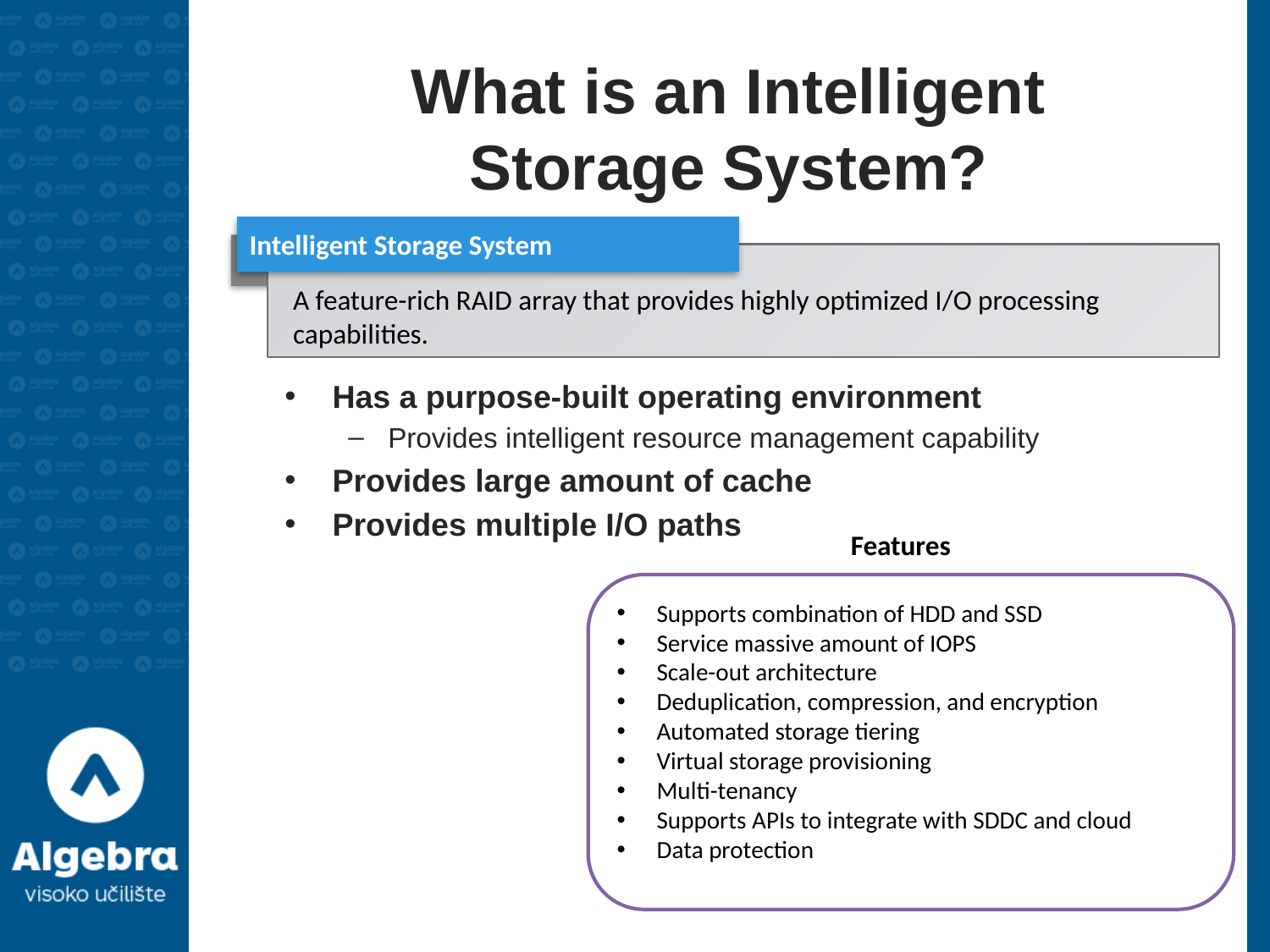

# What is an Intelligent Storage System?
Intelligent Storage System

A feature-rich RAID array that provides highly optimized I/O processing capabilities.
Has a purpose-built operating environment
Provides intelligent resource management capability
Provides large amount of cache
Provides multiple I/O paths
Features
Supports combination of HDD and SSD
Service massive amount of IOPS
Scale-out architecture
Deduplication, compression, and encryption
Automated storage tiering
Virtual storage provisioning
Multi-tenancy
Supports APIs to integrate with SDDC and cloud
Data protection